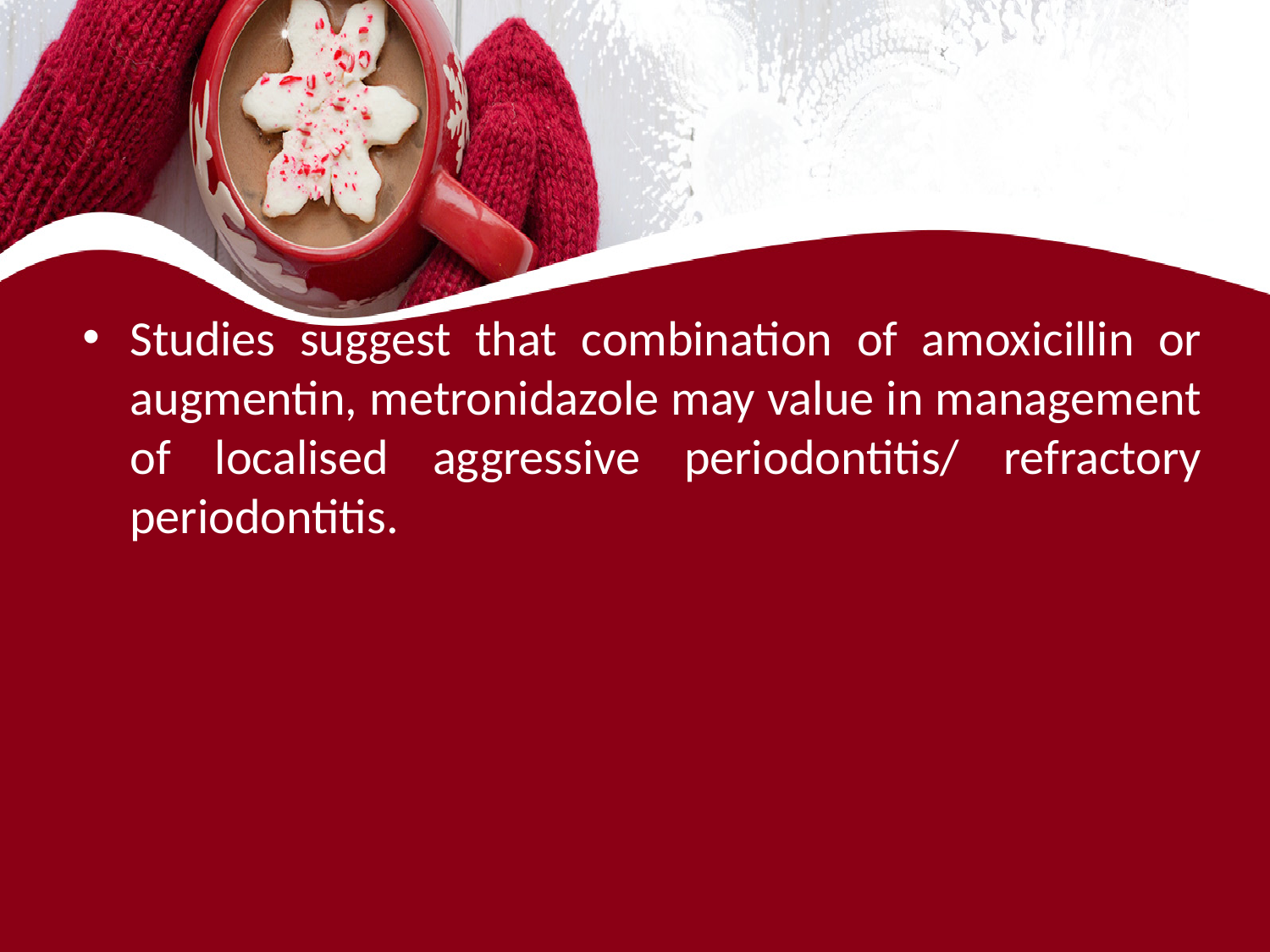

#
Studies suggest that combination of amoxicillin or augmentin, metronidazole may value in management of localised aggressive periodontitis/ refractory periodontitis.